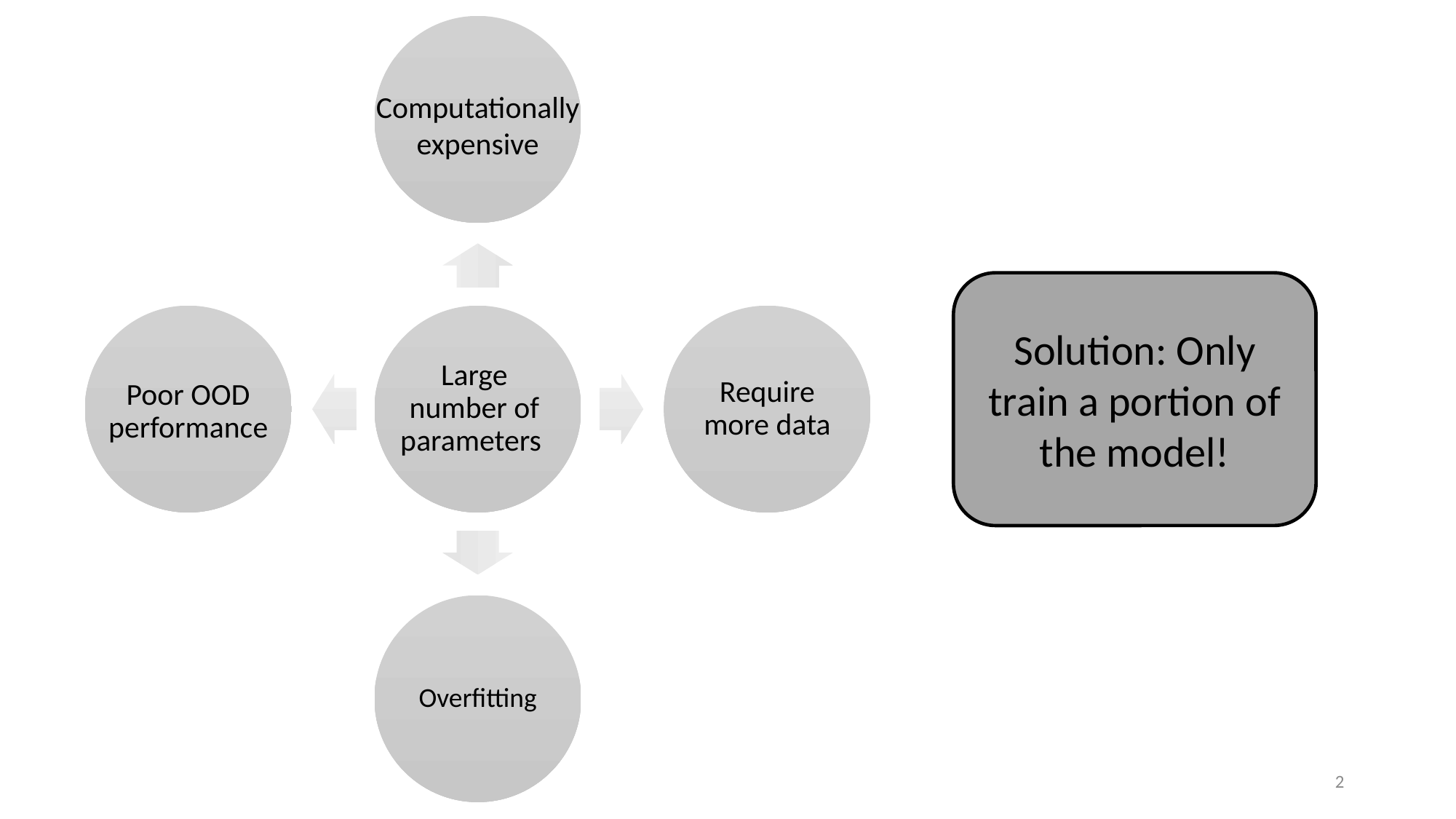

Computationally expensive

Solution: Only train a portion of the model!

Poor OOD performance

Large number of parameters
Require more data

Overfitting
2